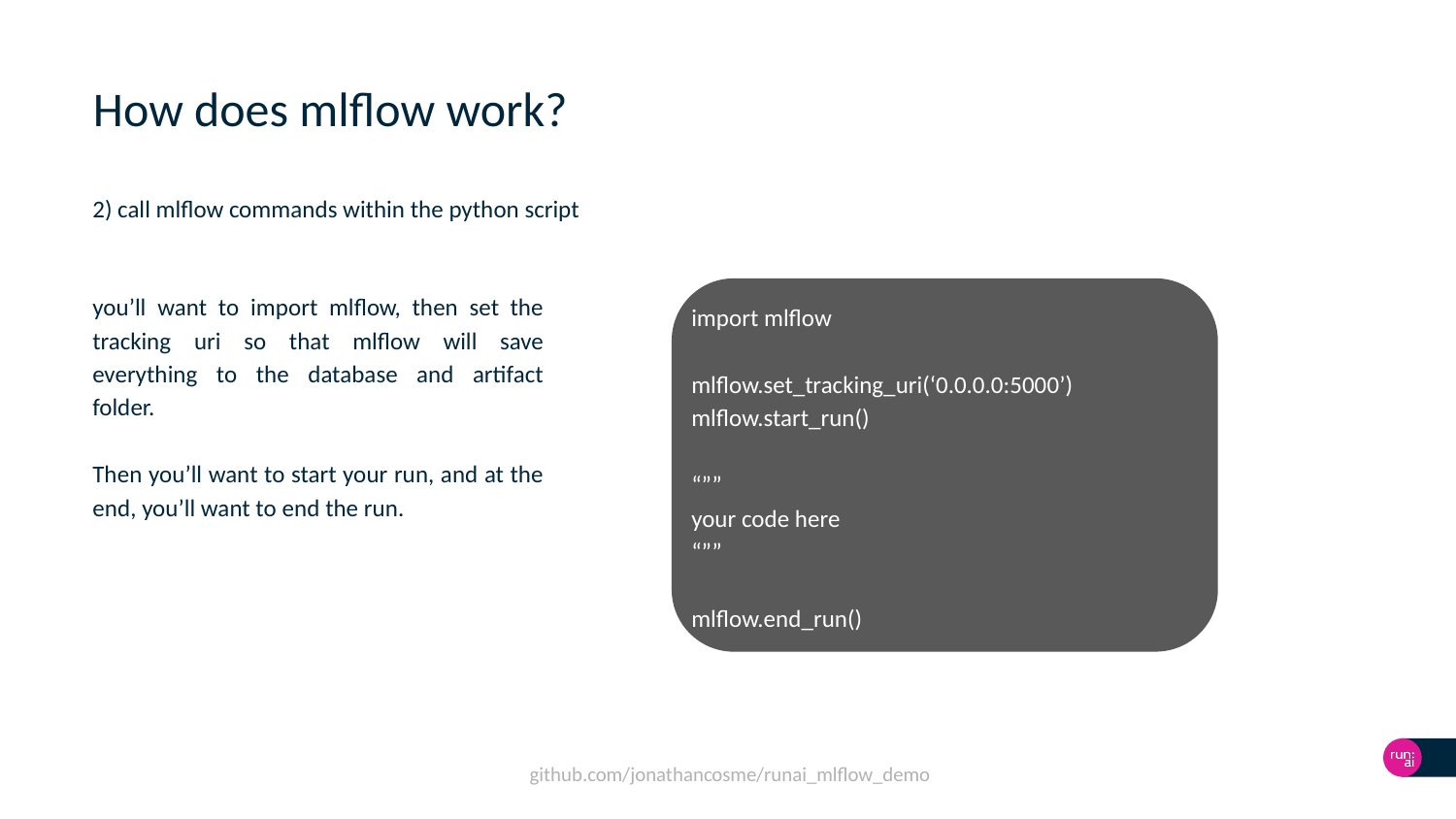

# How does mlflow work?
2) call mlflow commands within the python script
import mlflow

mlflow.set_tracking_uri(‘0.0.0.0:5000’)
mlflow.start_run()

“””
your code here
“””

mlflow.end_run()
you’ll want to import mlflow, then set the tracking uri so that mlflow will save everything to the database and artifact folder.

Then you’ll want to start your run, and at the end, you’ll want to end the run.